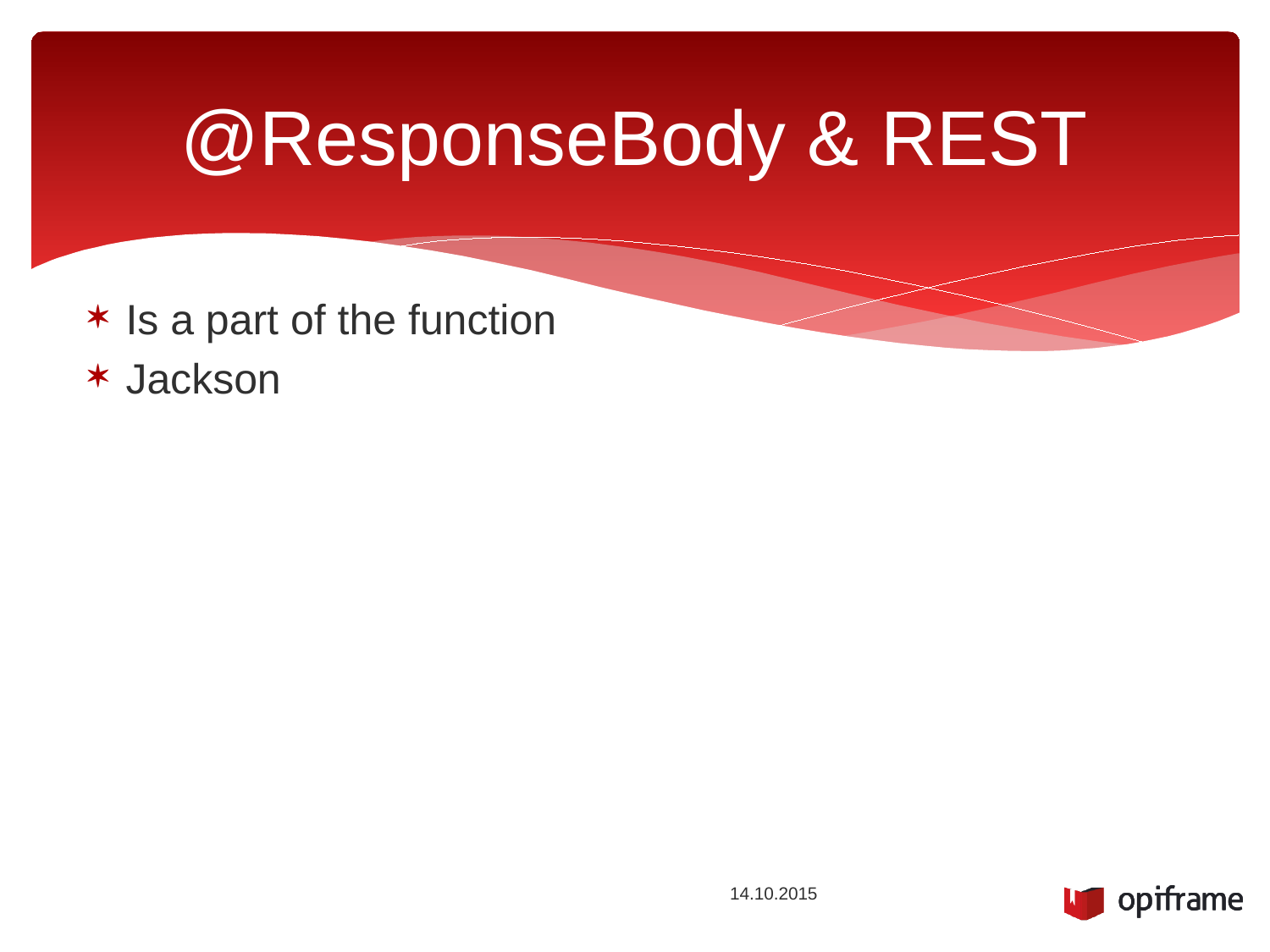

# @ResponseBody & REST
Is a part of the function
Jackson

14.10.2015